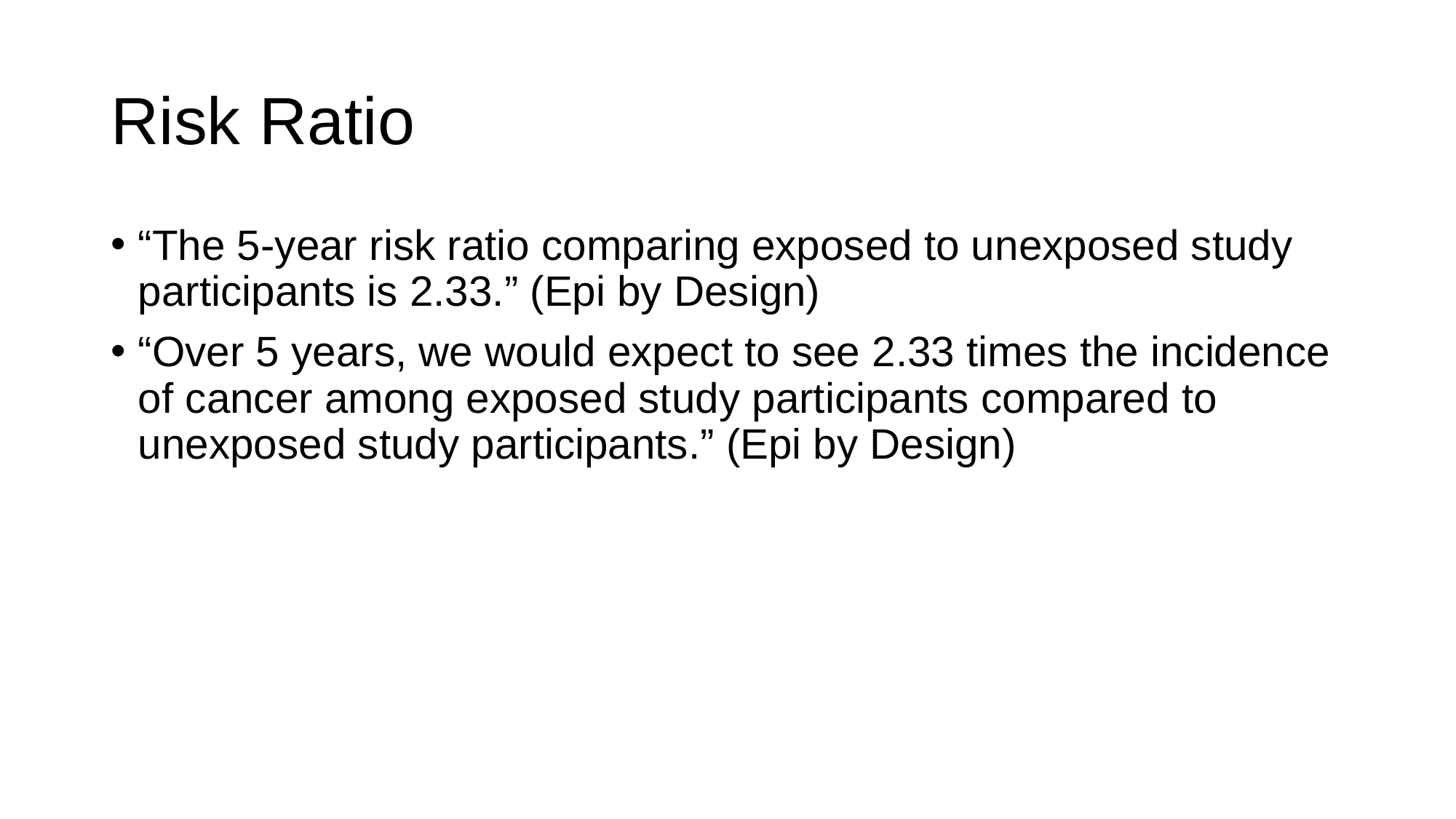

# Risk Ratio
“The 5-year risk ratio comparing exposed to unexposed study participants is 2.33.” (Epi by Design)
“Over 5 years, we would expect to see 2.33 times the incidence of cancer among exposed study participants compared to unexposed study participants.” (Epi by Design)